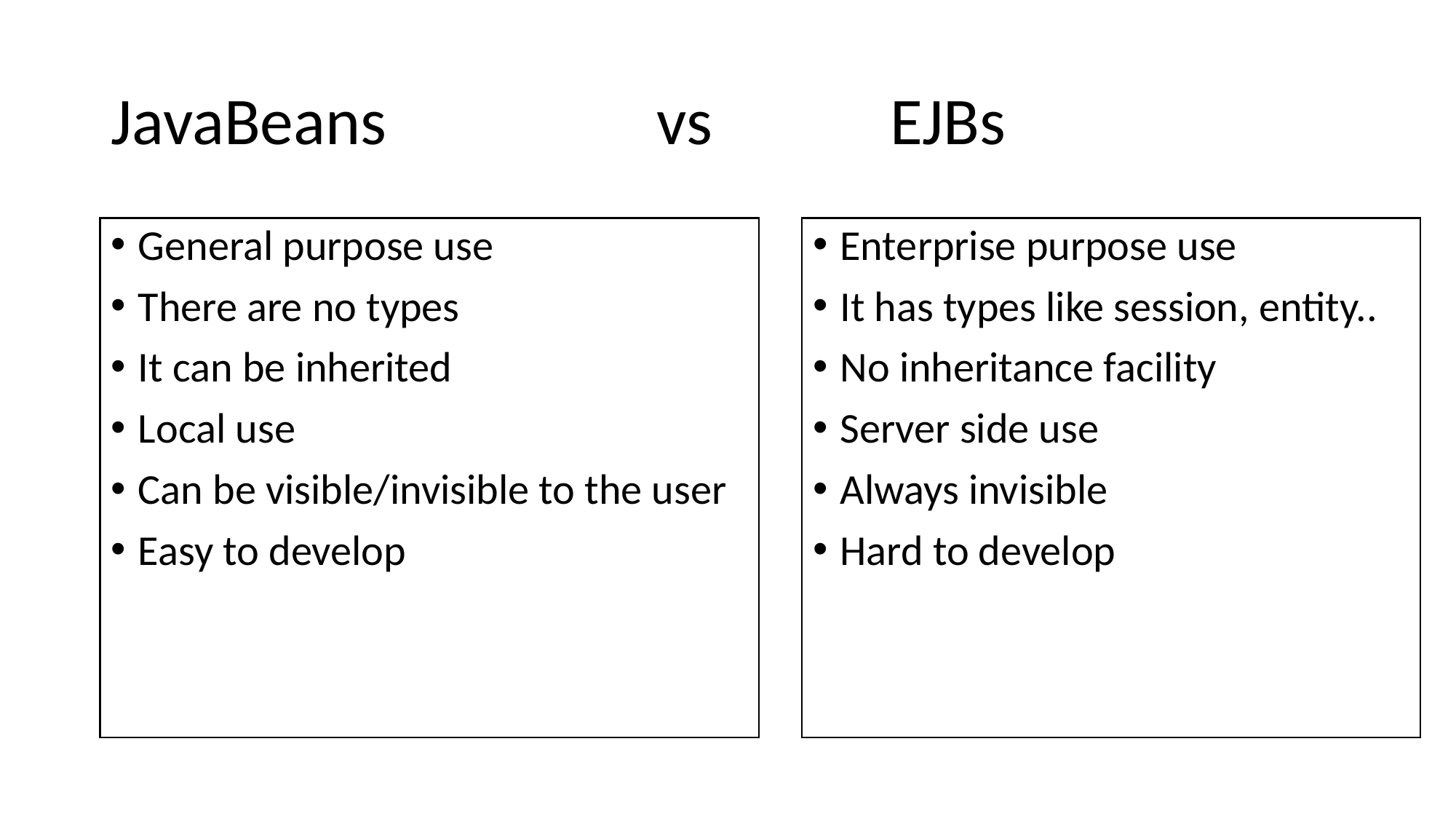

# JavaBeans 			vs		 EJBs
General purpose use
There are no types
It can be inherited
Local use
Can be visible/invisible to the user
Easy to develop
Enterprise purpose use
It has types like session, entity..
No inheritance facility
Server side use
Always invisible
Hard to develop